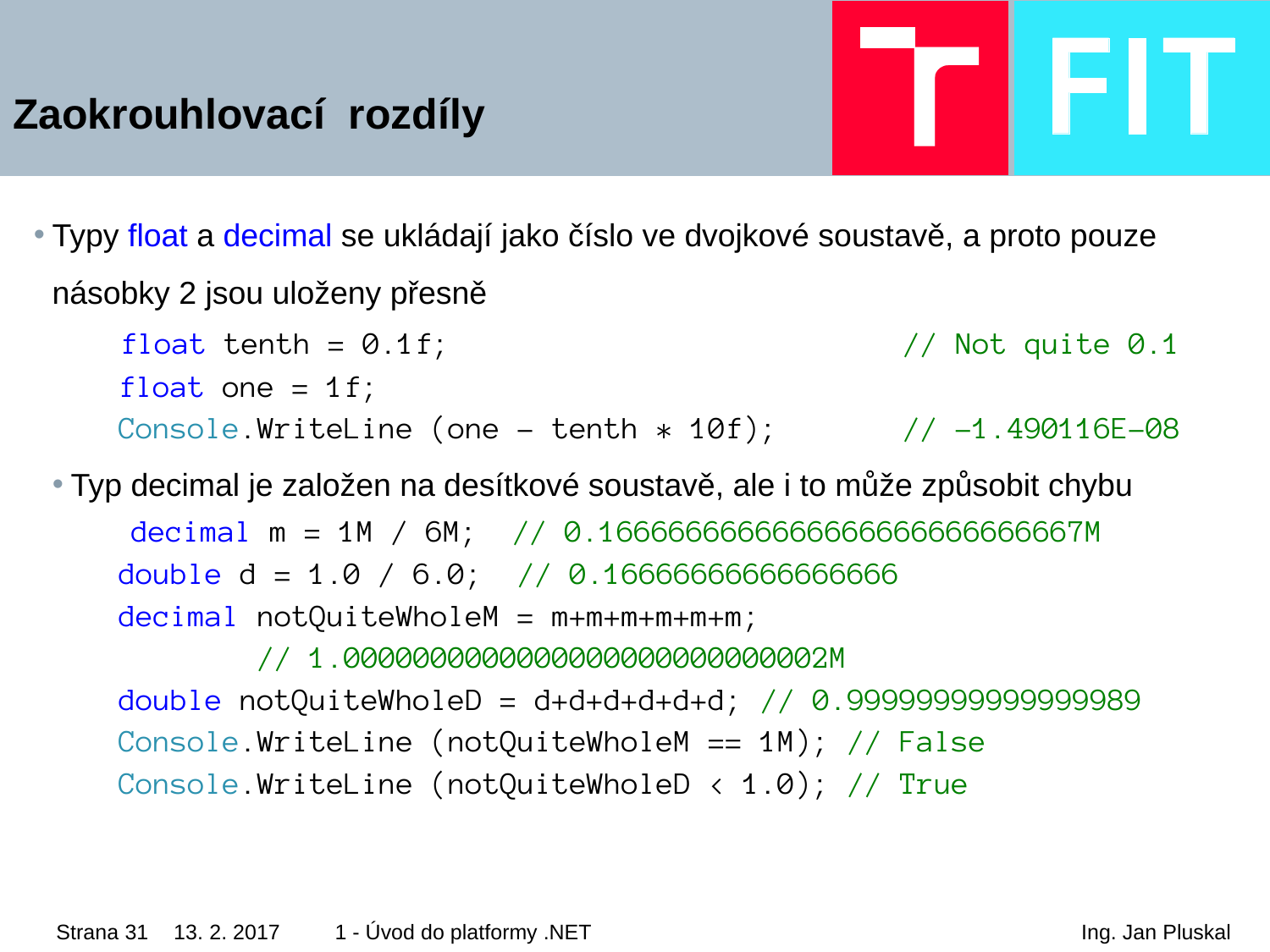

# Zaokrouhlovací  rozdíly
Typy float a decimal se ukládají jako číslo ve dvojkové soustavě, a proto pouze násobky 2 jsou uloženy přesně
     float tenth = 0.1f; 				// Not quite 0.1
      float one = 1f;
      Console.WriteLine (one - tenth * 10f); 	// −1.490116E-08
Typ decimal je založen na desítkové soustavě, ale i to může způsobit chybu
           decimal m = 1M / 6M;  // 0.1666666666666666666666666667M
      double d = 1.0 / 6.0;  // 0.16666666666666666
      decimal notQuiteWholeM = m+m+m+m+m+m;
              // 1.0000000000000000000000000002M
      double notQuiteWholeD = d+d+d+d+d+d; // 0.99999999999999989
      Console.WriteLine (notQuiteWholeM == 1M); // False
      Console.WriteLine (notQuiteWholeD < 1.0); // True